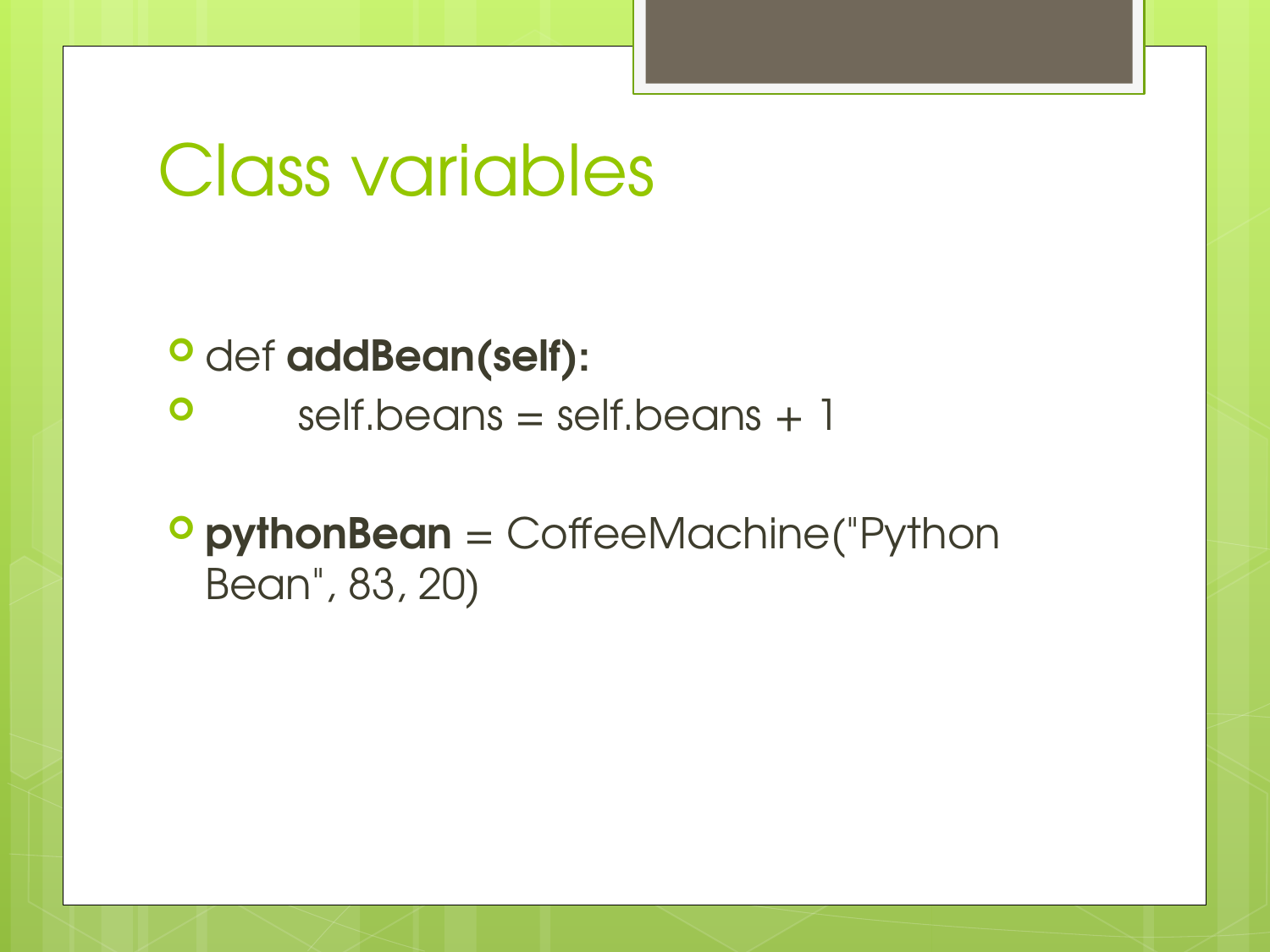

# Class variables
def addBean(self):
        self.beans = self.beans + 1

pythonBean = CoffeeMachine("Python Bean", 83, 20)